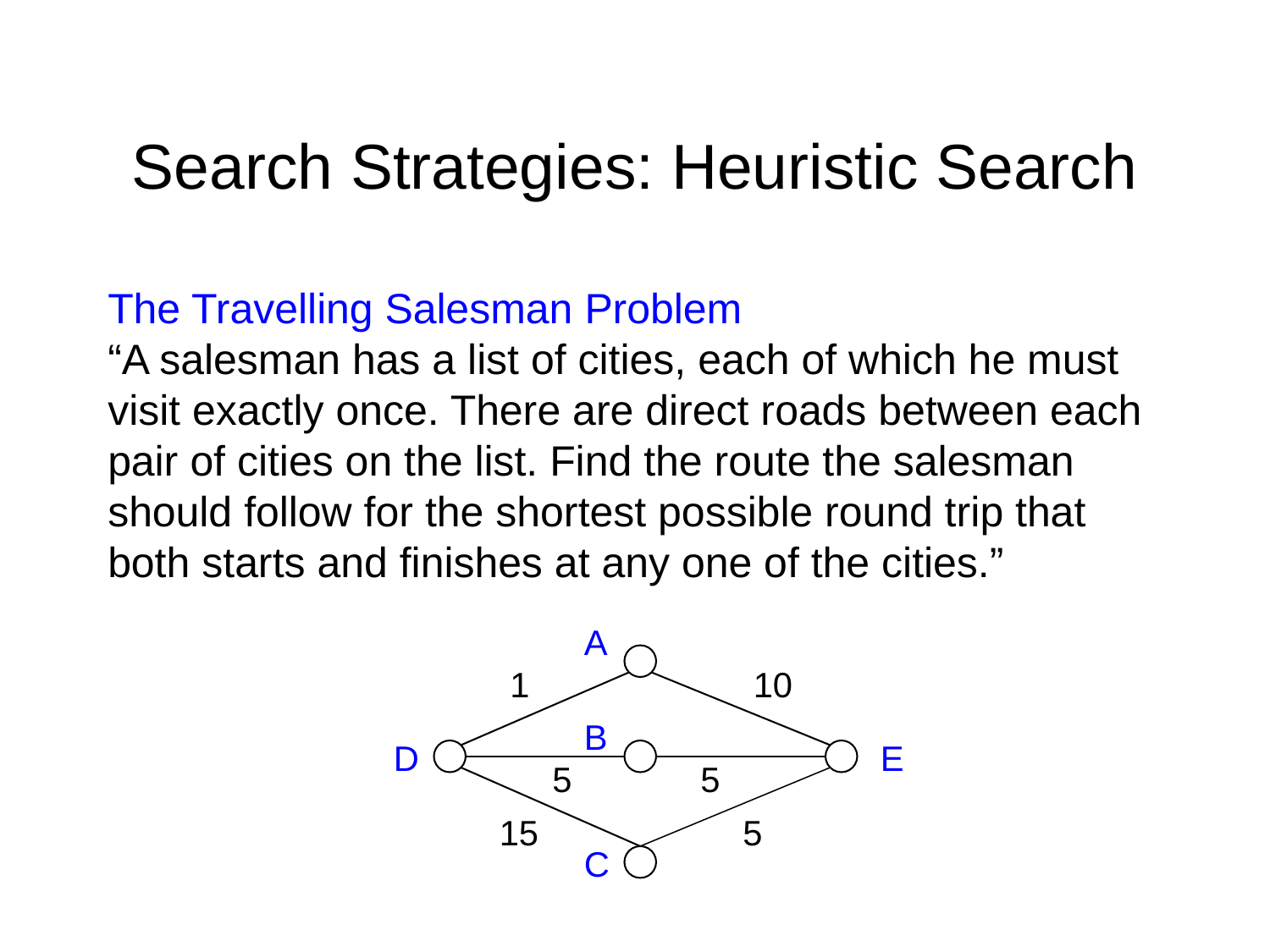

Search Strategies: Heuristic Search
The Travelling Salesman Problem
“A salesman has a list of cities, each of which he must
visit exactly once. There are direct roads between each
pair of cities on the list. Find the route the salesman
should follow for the shortest possible round trip that
both starts and finishes at any one of the cities.”
A

1
10
B
D
E

5
5
15
5
C